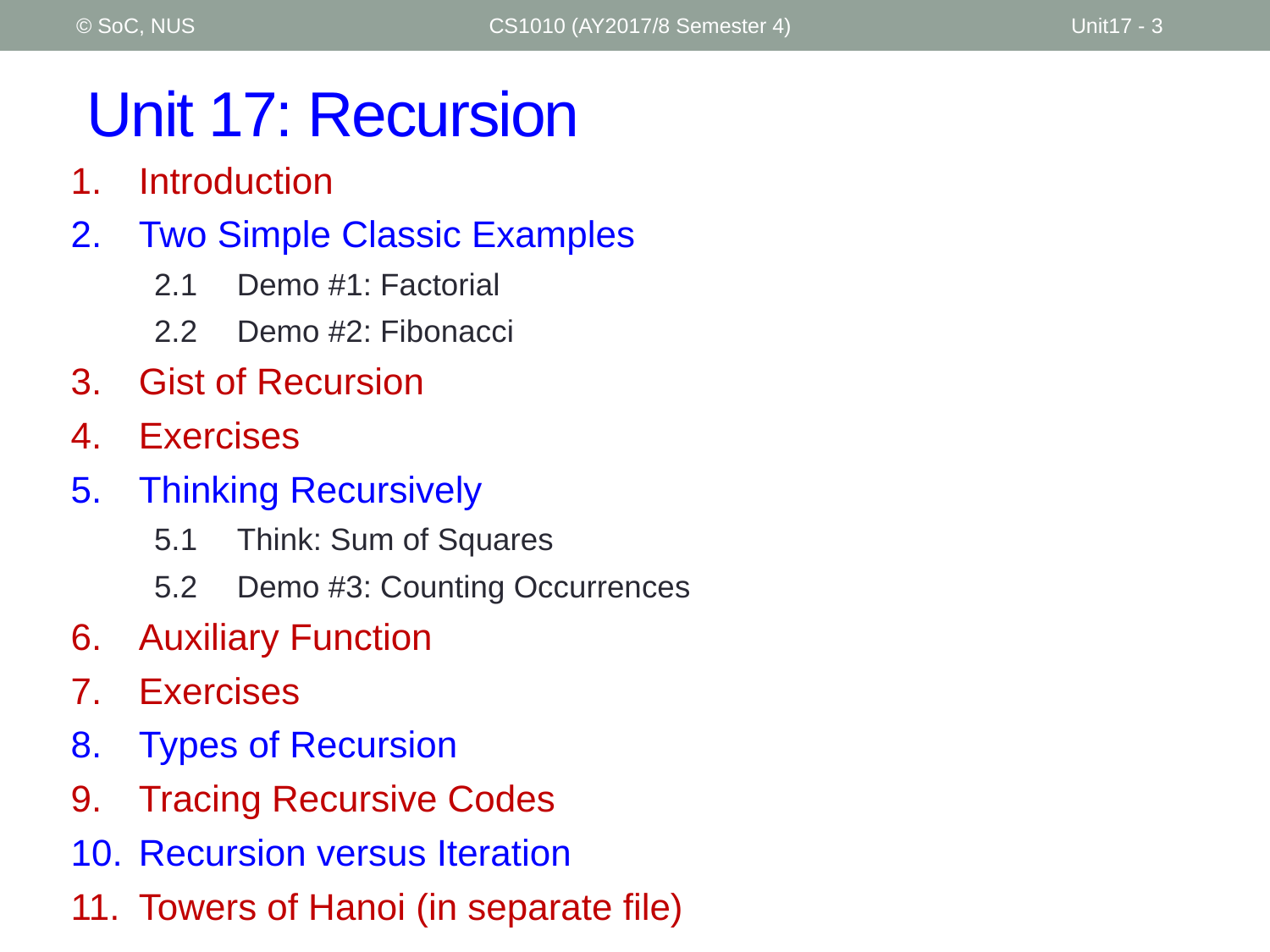

© SoC, NUS
CS1010 (AY2017/8 Semester 4)
Unit17 - 3
# Unit 17: Recursion
Introduction
Two Simple Classic Examples
2.1	Demo #1: Factorial
2.2	Demo #2: Fibonacci
Gist of Recursion
Exercises
Thinking Recursively
5.1	Think: Sum of Squares
5.2	Demo #3: Counting Occurrences
Auxiliary Function
Exercises
Types of Recursion
Tracing Recursive Codes
Recursion versus Iteration
Towers of Hanoi (in separate file)